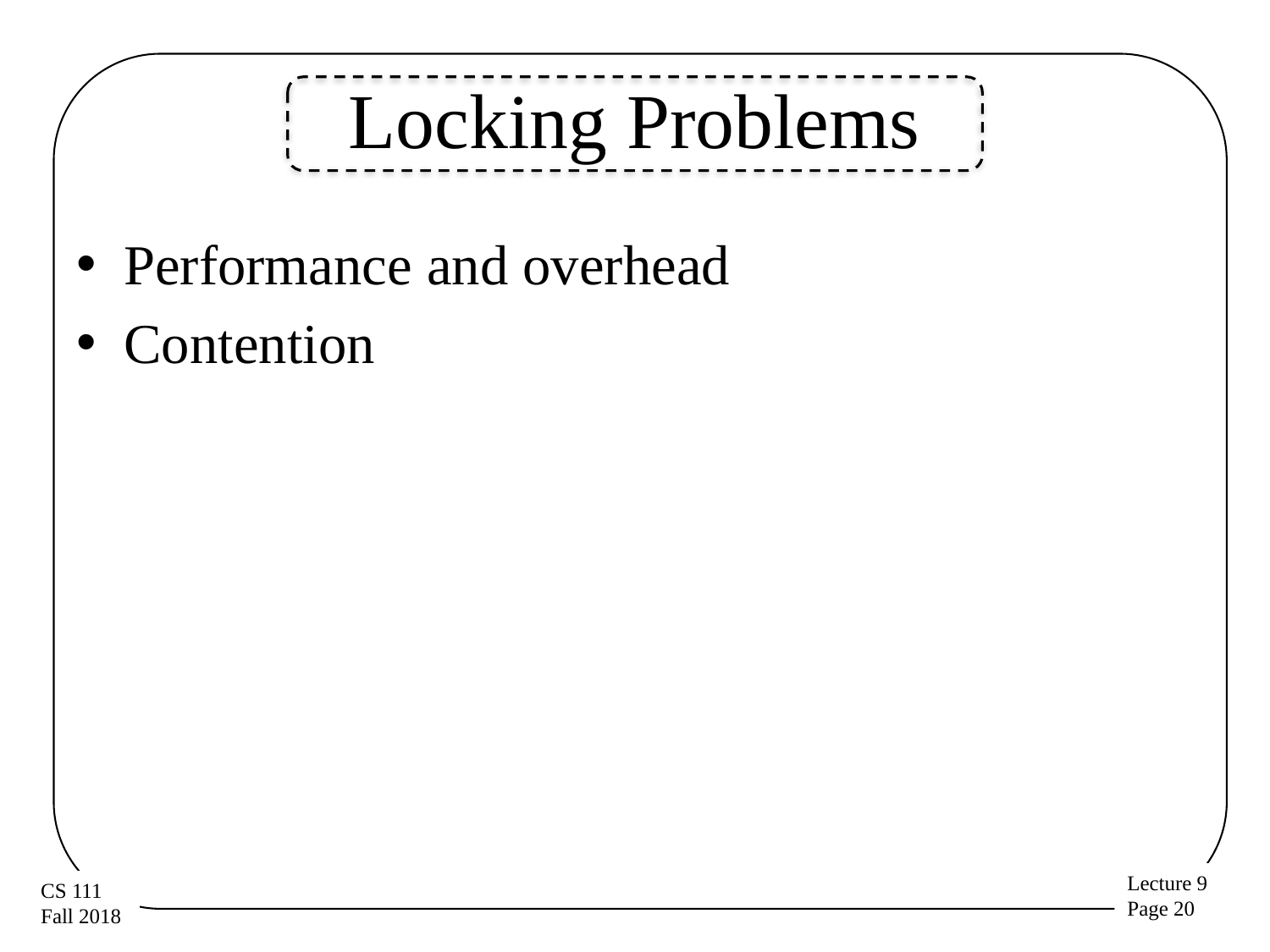

# Locking Problems

Performance and overhead
Contention